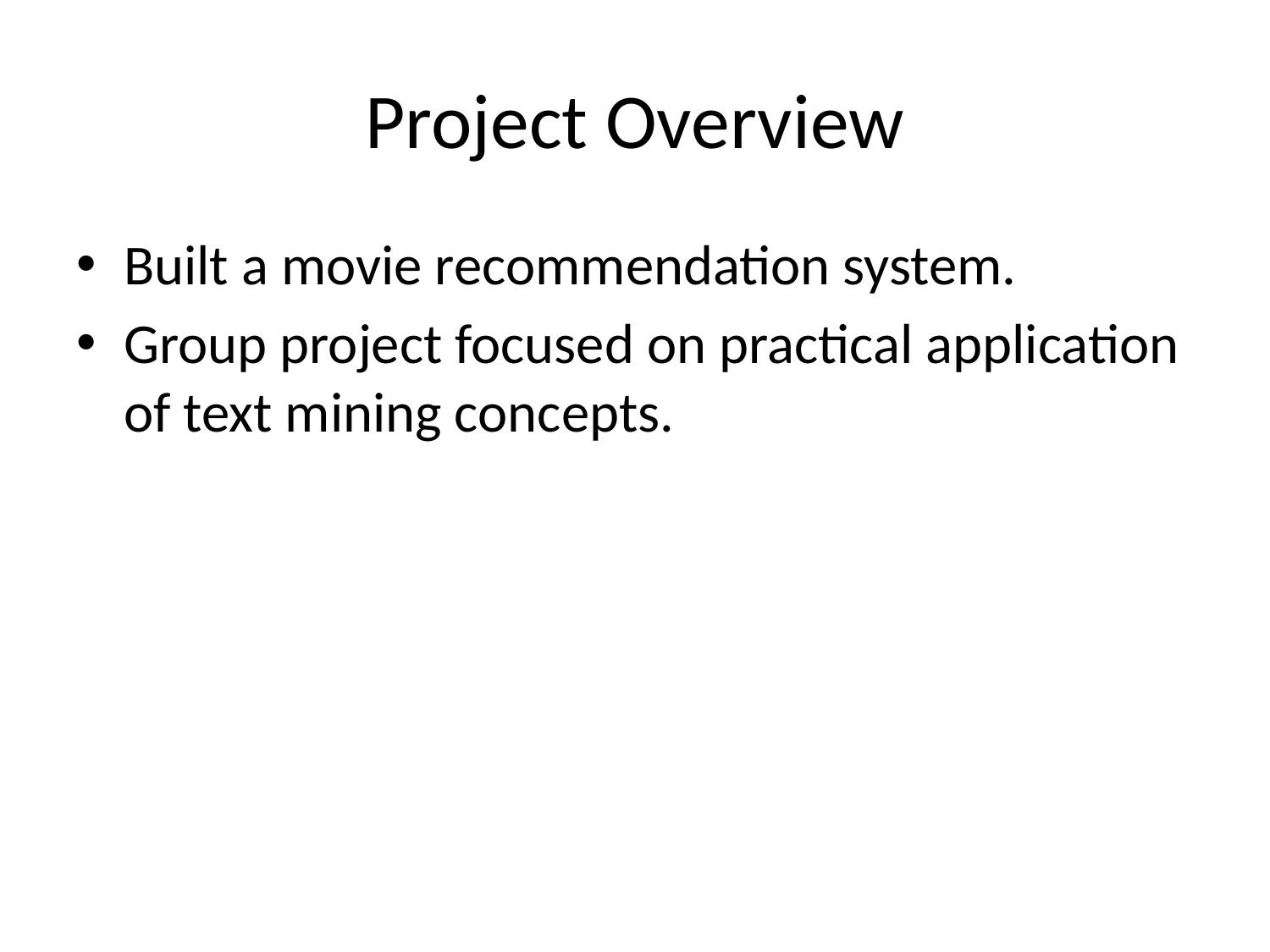

# Project Overview
Built a movie recommendation system.
Group project focused on practical application of text mining concepts.